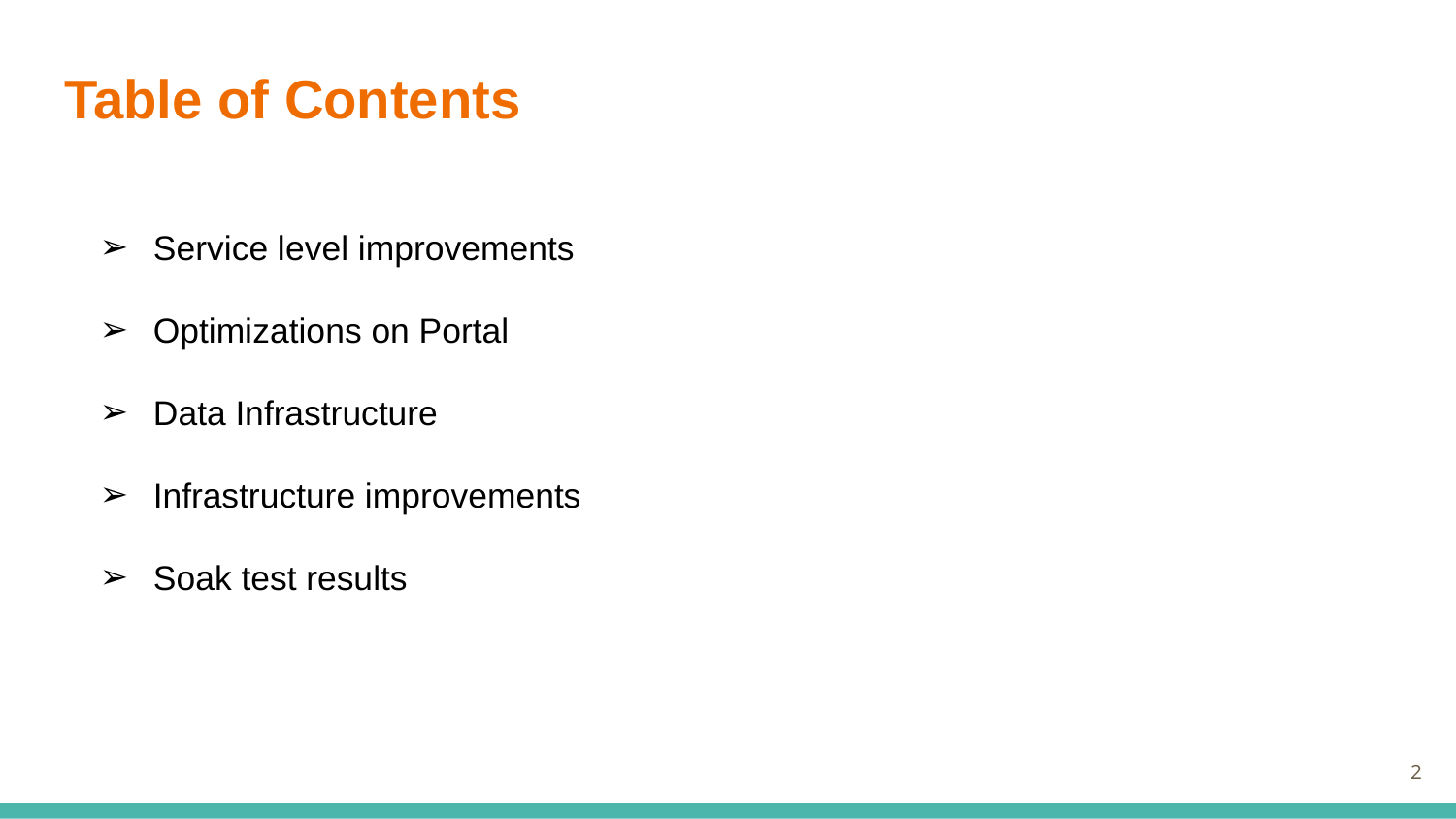

# Table of Contents
Service level improvements
Optimizations on Portal
Data Infrastructure
Infrastructure improvements
Soak test results
2